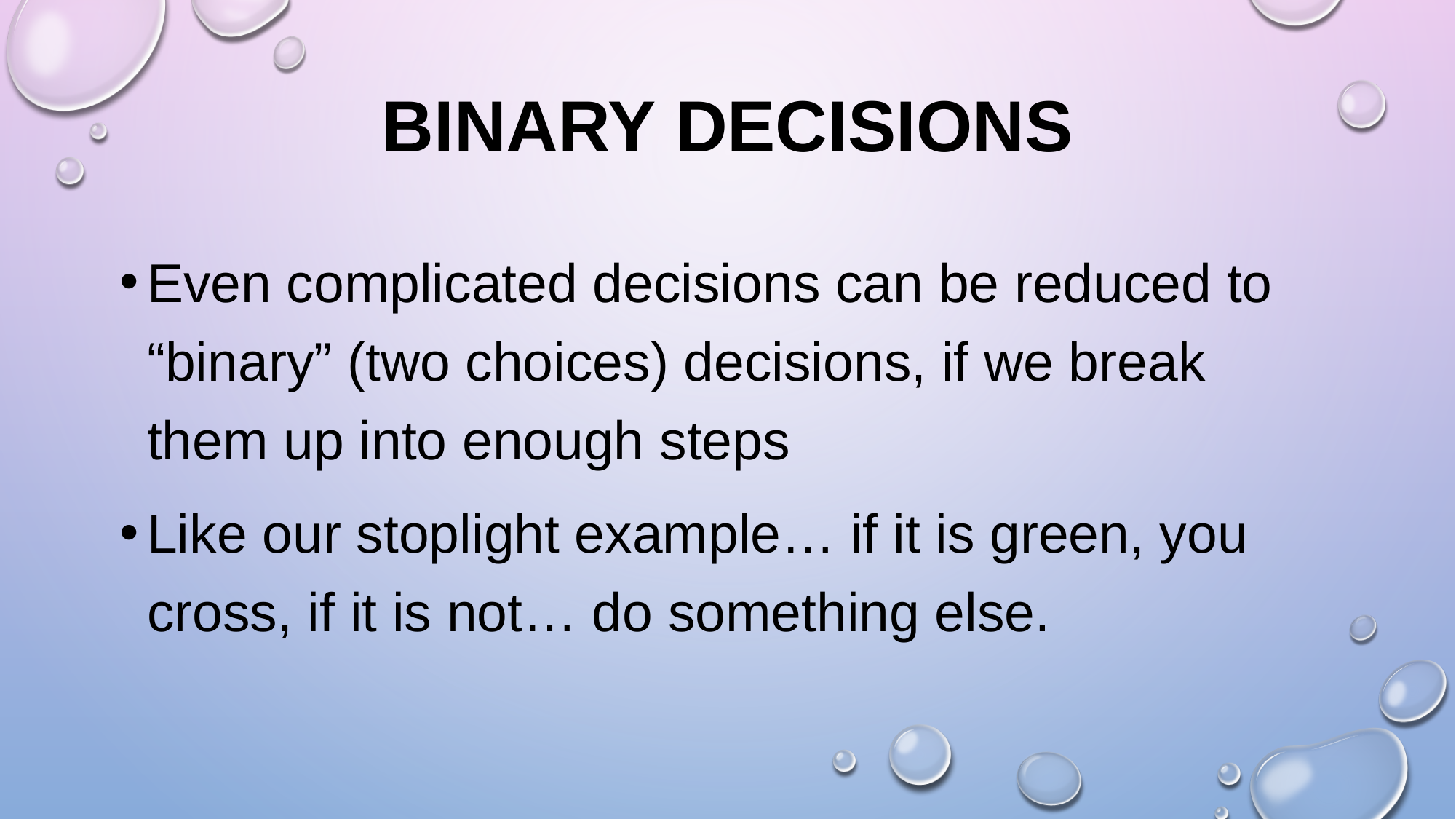

# BINARY DECISIONS
Even complicated decisions can be reduced to “binary” (two choices) decisions, if we break them up into enough steps
Like our stoplight example… if it is green, you cross, if it is not… do something else.